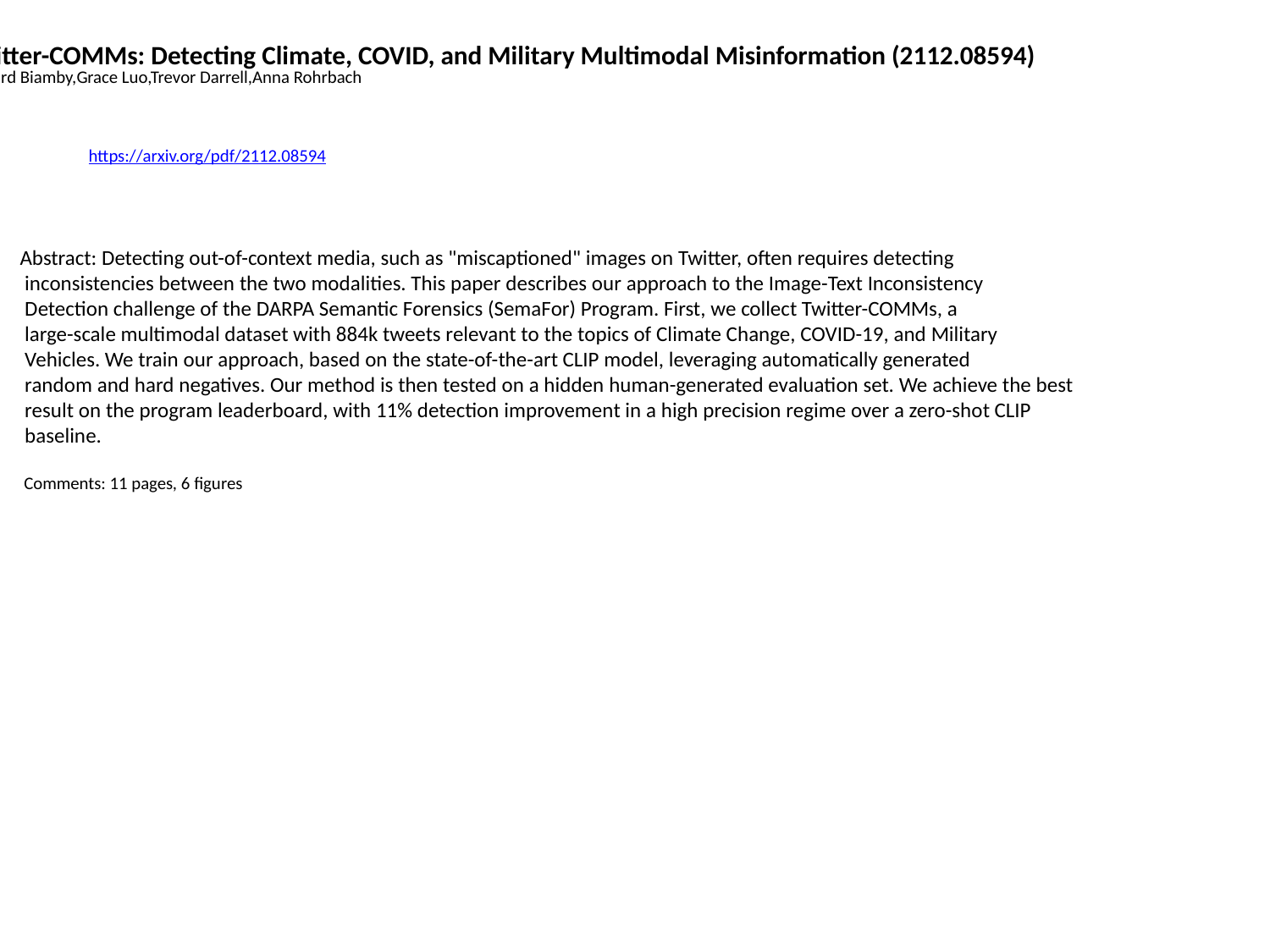

Twitter-COMMs: Detecting Climate, COVID, and Military Multimodal Misinformation (2112.08594)
Giscard Biamby,Grace Luo,Trevor Darrell,Anna Rohrbach

https://arxiv.org/pdf/2112.08594

Abstract: Detecting out-of-context media, such as "miscaptioned" images on Twitter, often requires detecting
 inconsistencies between the two modalities. This paper describes our approach to the Image-Text Inconsistency
 Detection challenge of the DARPA Semantic Forensics (SemaFor) Program. First, we collect Twitter-COMMs, a
 large-scale multimodal dataset with 884k tweets relevant to the topics of Climate Change, COVID-19, and Military
 Vehicles. We train our approach, based on the state-of-the-art CLIP model, leveraging automatically generated
 random and hard negatives. Our method is then tested on a hidden human-generated evaluation set. We achieve the best
 result on the program leaderboard, with 11% detection improvement in a high precision regime over a zero-shot CLIP
 baseline.
 Comments: 11 pages, 6 figures